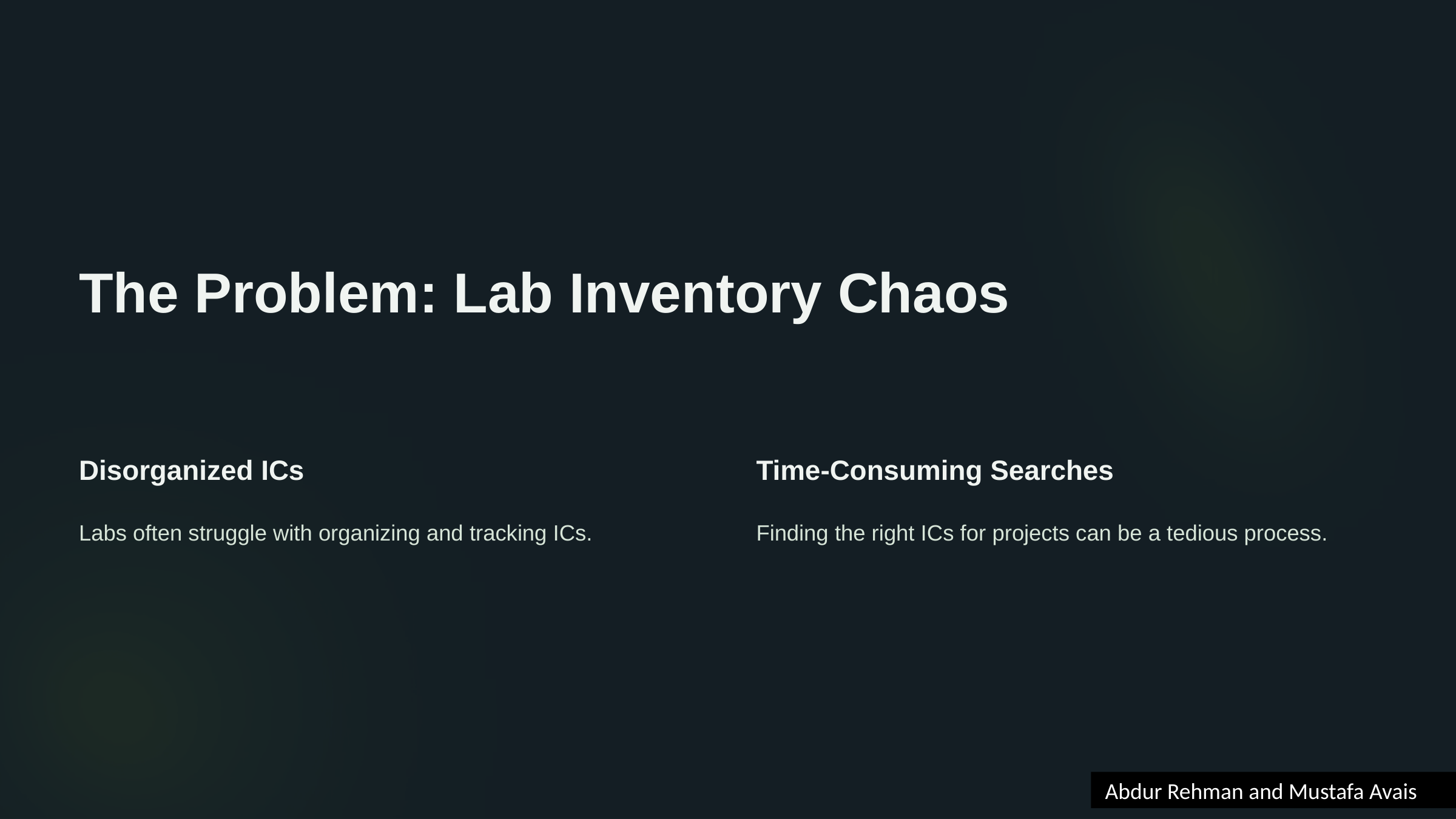

The Problem: Lab Inventory Chaos
Disorganized ICs
Time-Consuming Searches
Labs often struggle with organizing and tracking ICs.
Finding the right ICs for projects can be a tedious process.
 Abdur Rehman and Mustafa Avais